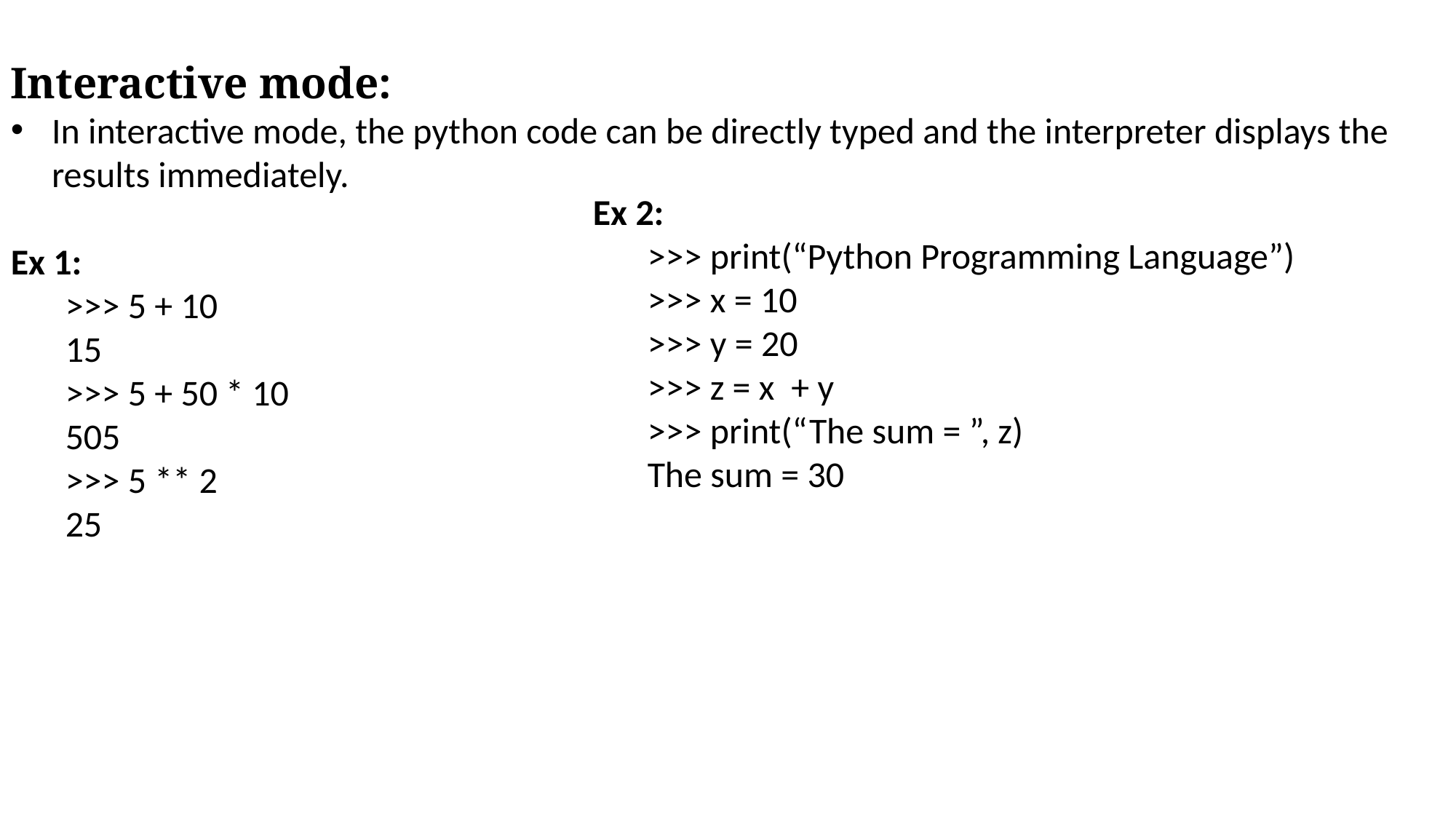

Interactive mode:
In interactive mode, the python code can be directly typed and the interpreter displays the results immediately.

Ex 1:
>>> 5 + 10
15
>>> 5 + 50 * 10
505
>>> 5 ** 2
25

Ex 2:
>>> print(“Python Programming Language”)
>>> x = 10
>>> y = 20
>>> z = x  + y
>>> print(“The sum = ”, z)
The sum = 30